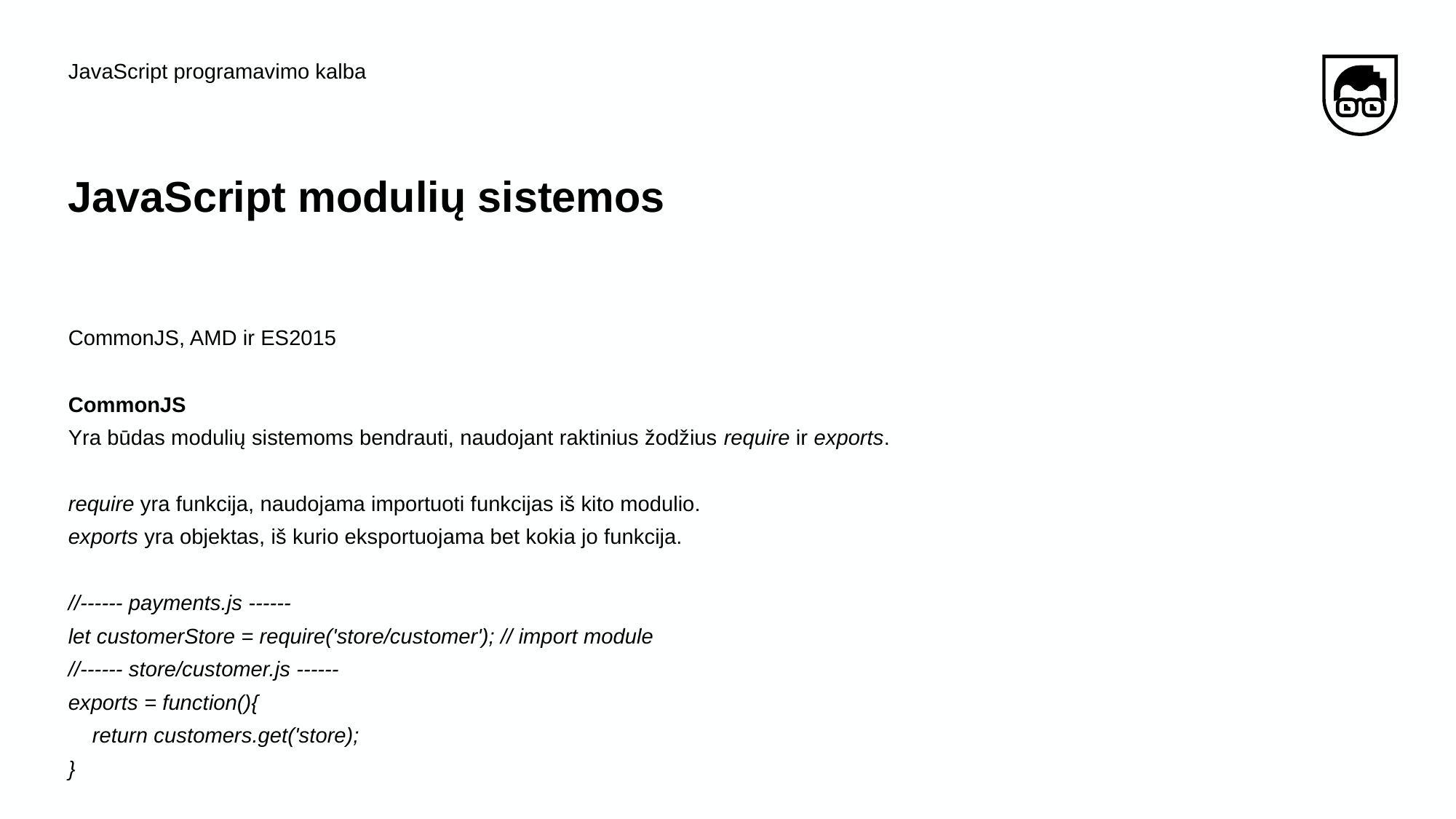

JavaScript programavimo kalba
# JavaScript modulių sistemos
CommonJS, AMD ir ES2015

CommonJS
Yra būdas modulių sistemoms bendrauti, naudojant raktinius žodžius require ir exports.

require yra funkcija, naudojama importuoti funkcijas iš kito modulio.
exports yra objektas, iš kurio eksportuojama bet kokia jo funkcija.

//------ payments.js ------
let customerStore = require('store/customer'); // import module
//------ store/customer.js ------
exports = function(){
    return customers.get('store);
}